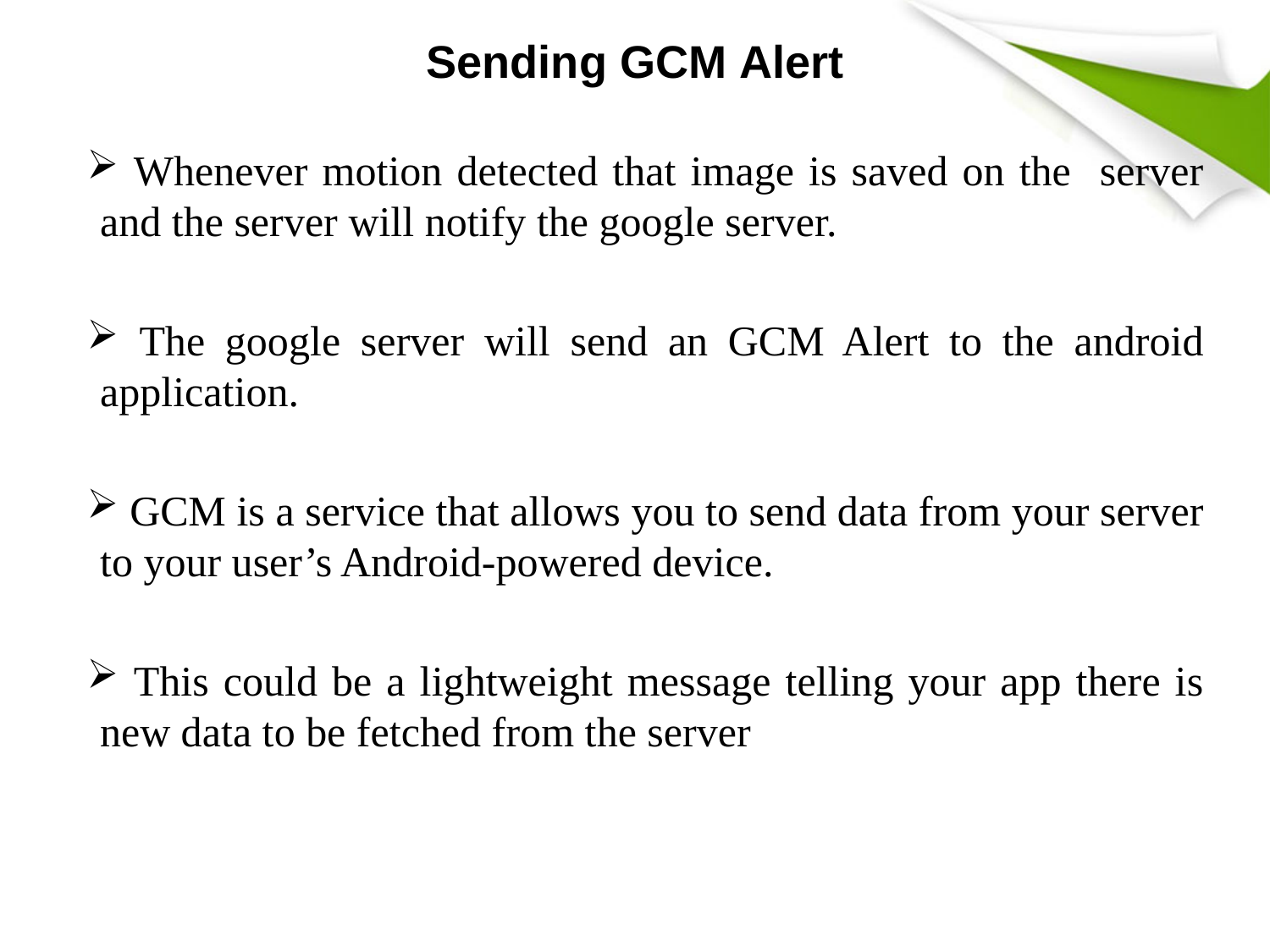

# Sending GCM Alert
 Whenever motion detected that image is saved on the  server and the server will notify the google server.

 The google server will send an GCM Alert to the android application.

 GCM is a service that allows you to send data from your server to your user’s Android-powered device.

 This could be a lightweight message telling your app there is new data to be fetched from the server